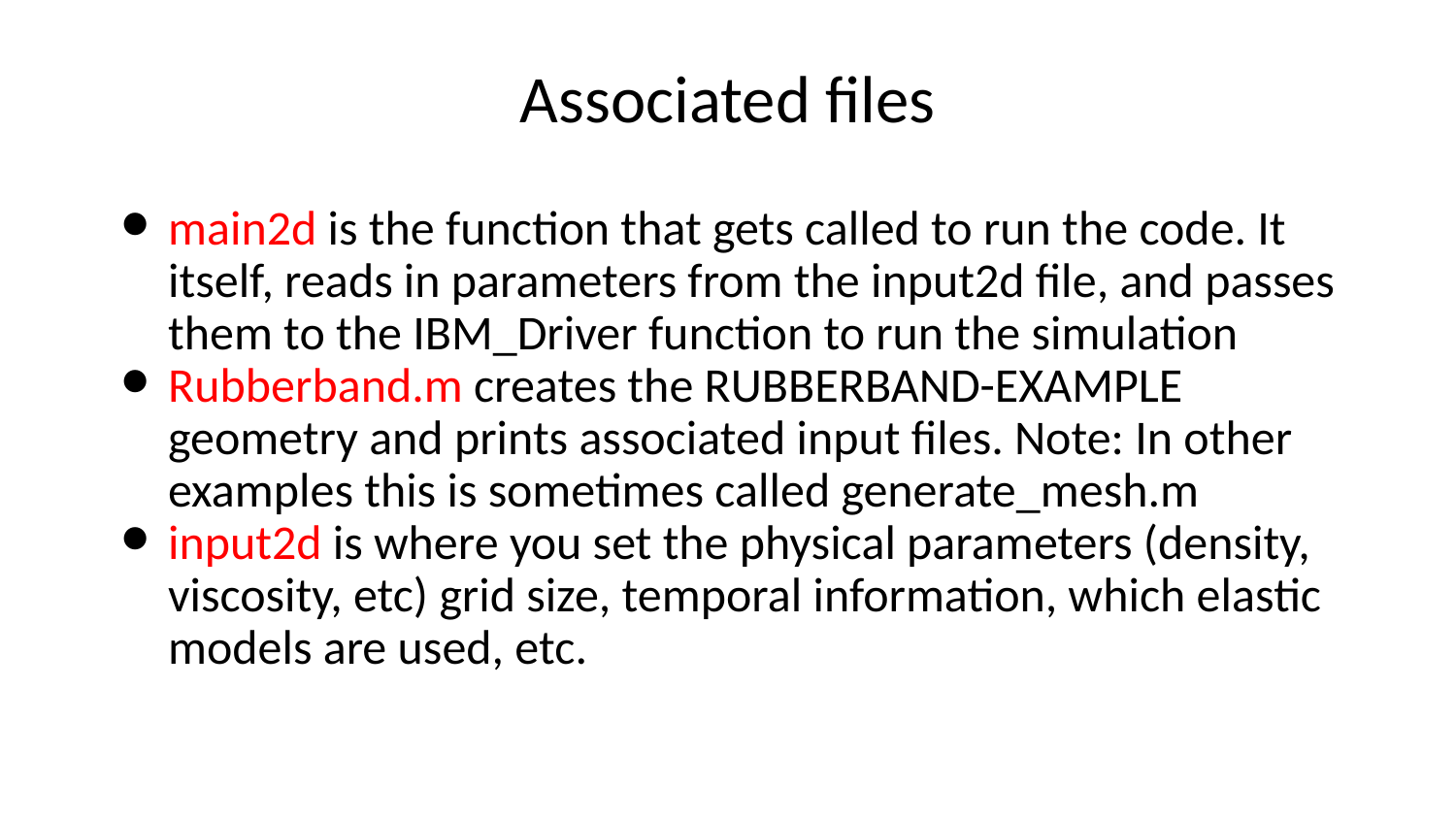

# Associated files
main2d is the function that gets called to run the code. It itself, reads in parameters from the input2d file, and passes them to the IBM_Driver function to run the simulation
Rubberband.m creates the RUBBERBAND-EXAMPLE geometry and prints associated input files. Note: In other examples this is sometimes called generate_mesh.m
input2d is where you set the physical parameters (density, viscosity, etc) grid size, temporal information, which elastic models are used, etc.